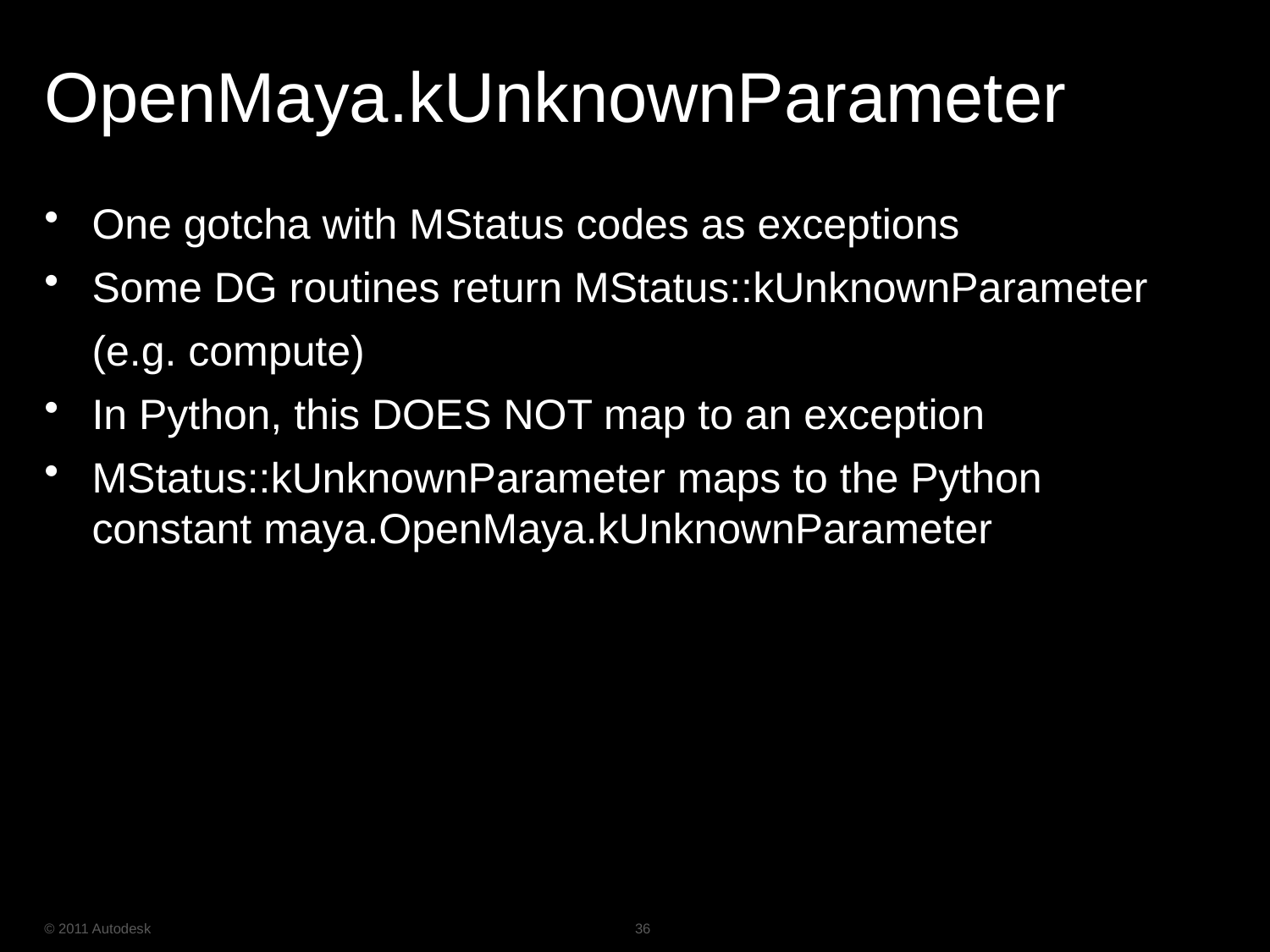

# OpenMaya.kUnknownParameter
One gotcha with MStatus codes as exceptions
Some DG routines return MStatus::kUnknownParameter
	(e.g. compute)
In Python, this DOES NOT map to an exception
MStatus::kUnknownParameter maps to the Python constant maya.OpenMaya.kUnknownParameter